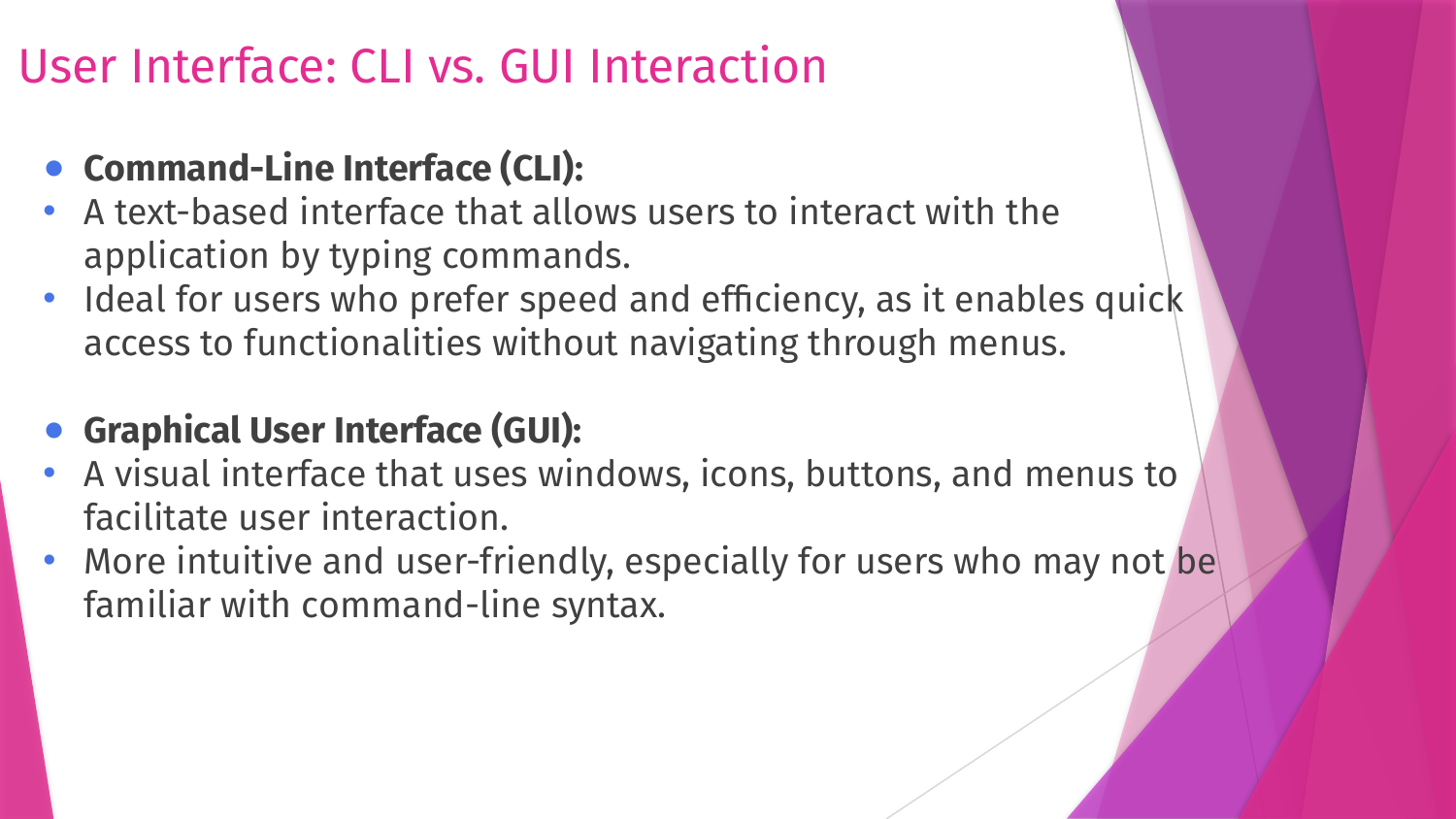

# User Interface: CLI vs. GUI Interaction
Command-Line Interface (CLI):
A text-based interface that allows users to interact with the application by typing commands.
Ideal for users who prefer speed and efficiency, as it enables quick access to functionalities without navigating through menus.

Graphical User Interface (GUI):
A visual interface that uses windows, icons, buttons, and menus to facilitate user interaction.
More intuitive and user-friendly, especially for users who may not be familiar with command-line syntax.